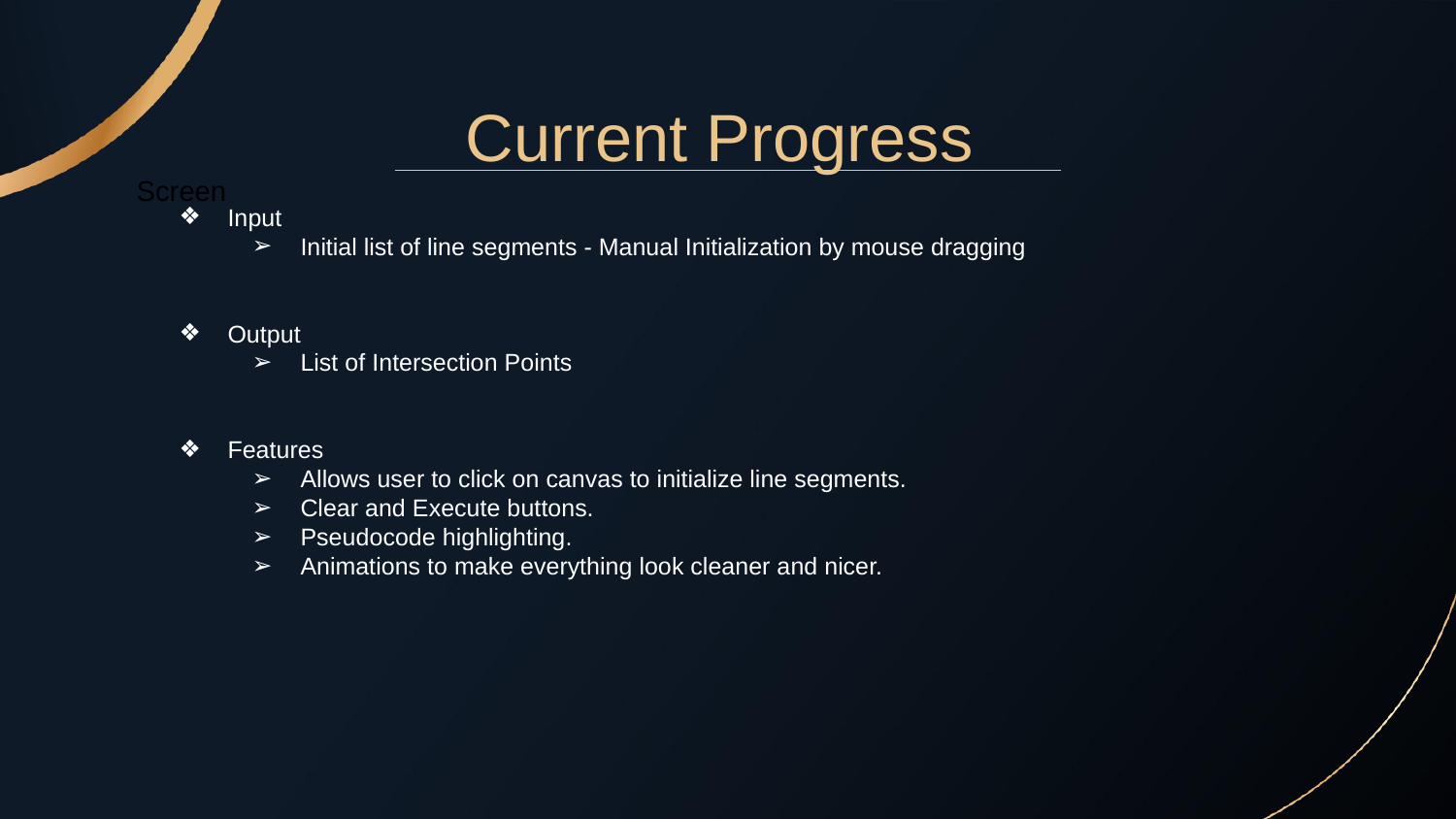

# Current Progress
Screen
Input
Initial list of line segments - Manual Initialization by mouse dragging

Output
List of Intersection Points

Features
Allows user to click on canvas to initialize line segments.
Clear and Execute buttons.
Pseudocode highlighting.
Animations to make everything look cleaner and nicer.